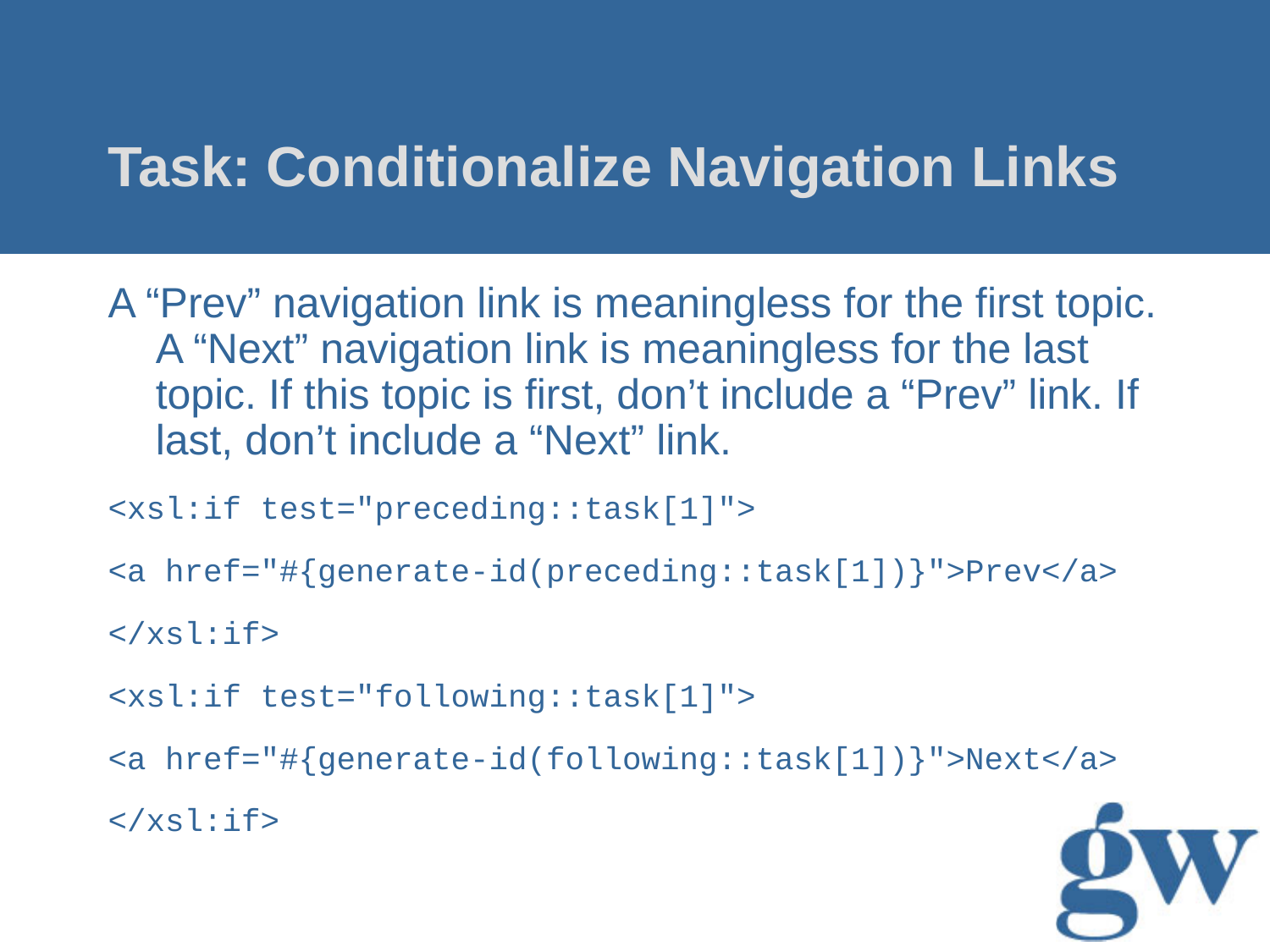

# Task: Conditionalize Navigation Links
A “Prev” navigation link is meaningless for the first topic. A “Next” navigation link is meaningless for the last topic. If this topic is first, don’t include a “Prev” link. If last, don’t include a “Next” link.
<xsl:if test="preceding::task[1]">
<a href="#{generate-id(preceding::task[1])}">Prev</a>
</xsl:if>
<xsl:if test="following::task[1]">
<a href="#{generate-id(following::task[1])}">Next</a>
</xsl:if>